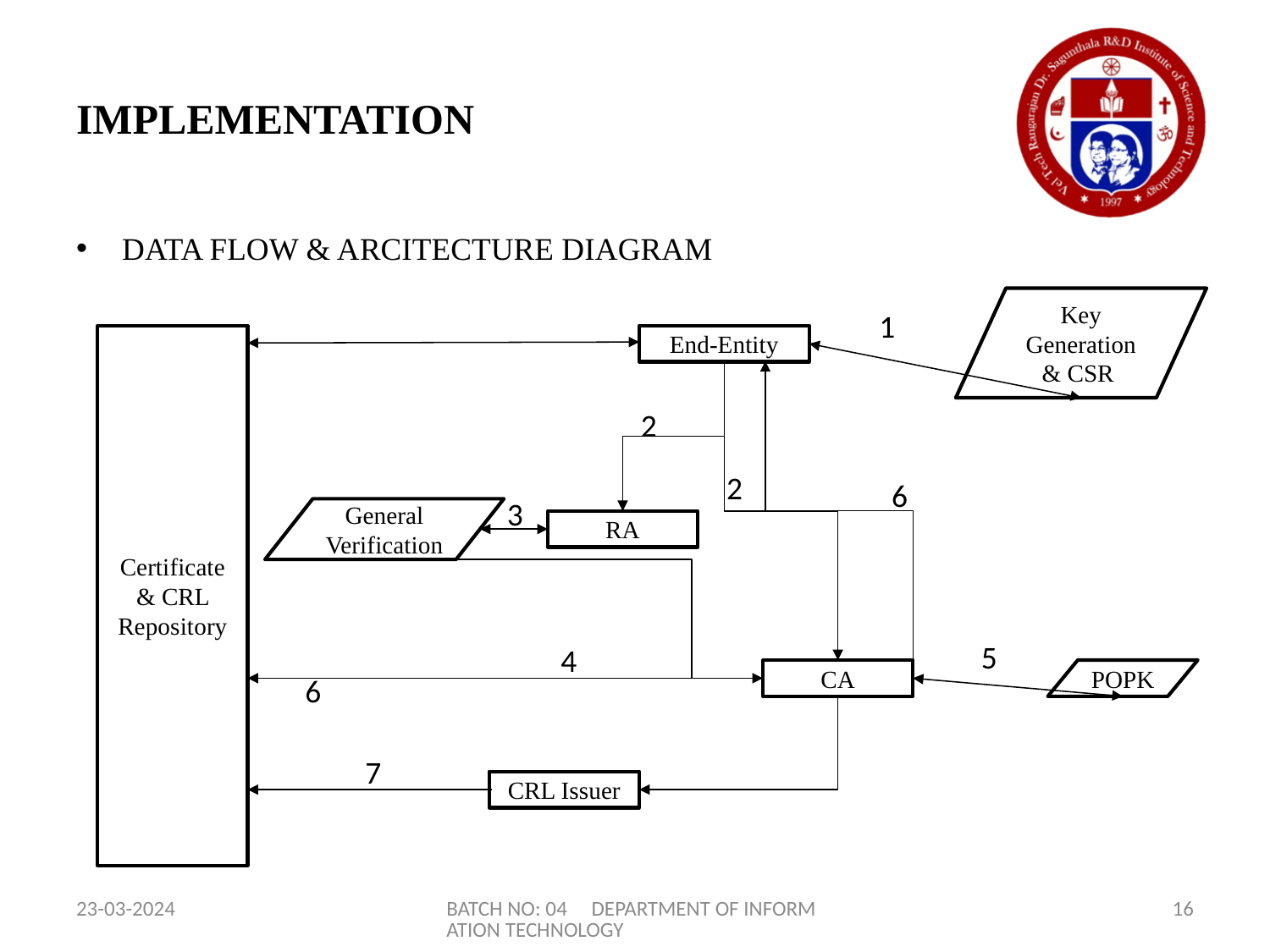

# IMPLEMENTATION
DATA FLOW & ARCITECTURE DIAGRAM

Key Generation
& CSR
1
Certificate & CRL Repository
End-Entity
2
2
6
3
General Verification
RA
5
4
POPK
CA
6
7
CRL Issuer
23-03-2024
BATCH NO: 04     DEPARTMENT OF INFORMATION TECHNOLOGY
16